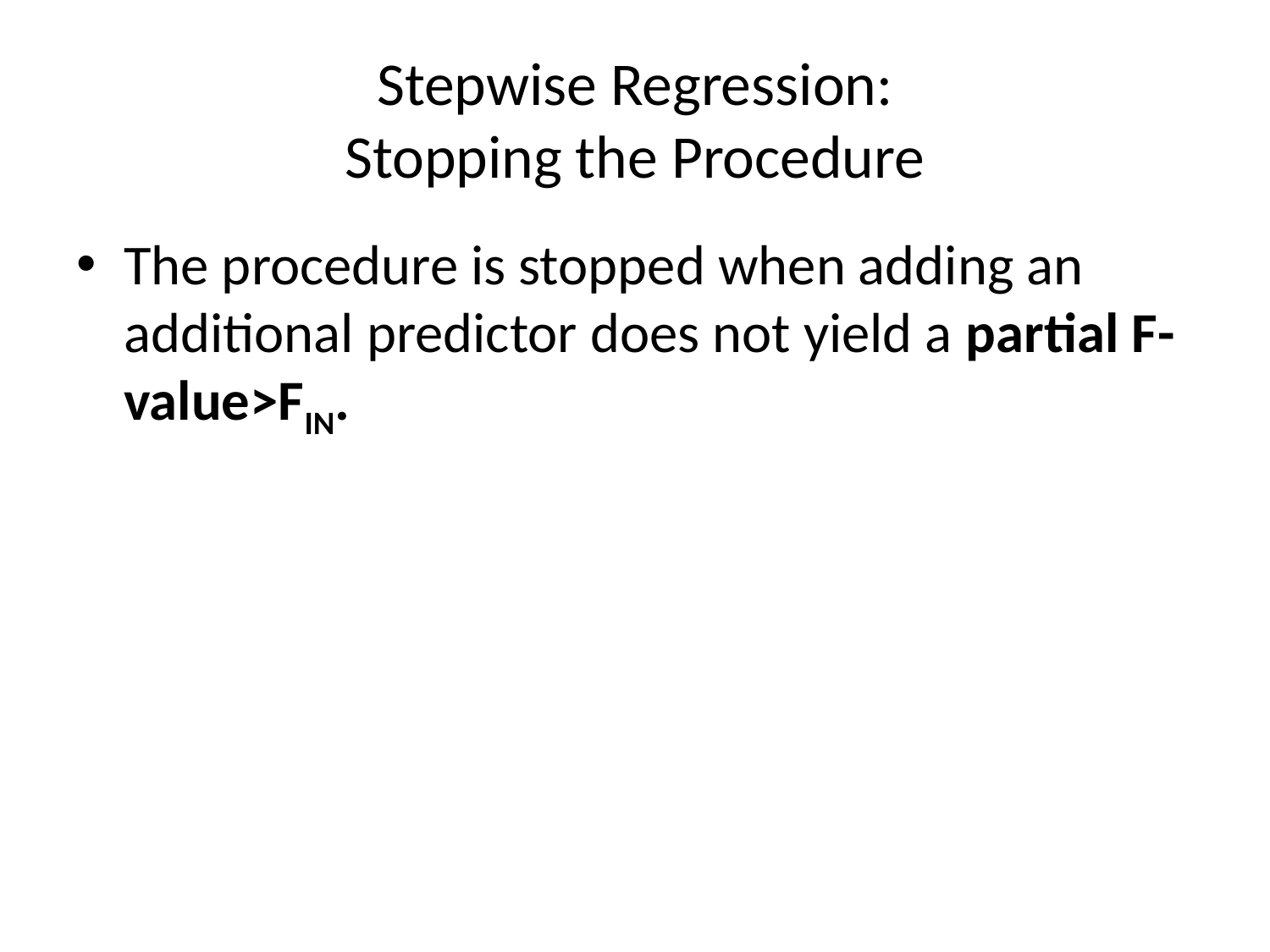

# Stepwise Regression: Stopping the Procedure
The procedure is stopped when adding an additional predictor does not yield a partial F-value>FIN.